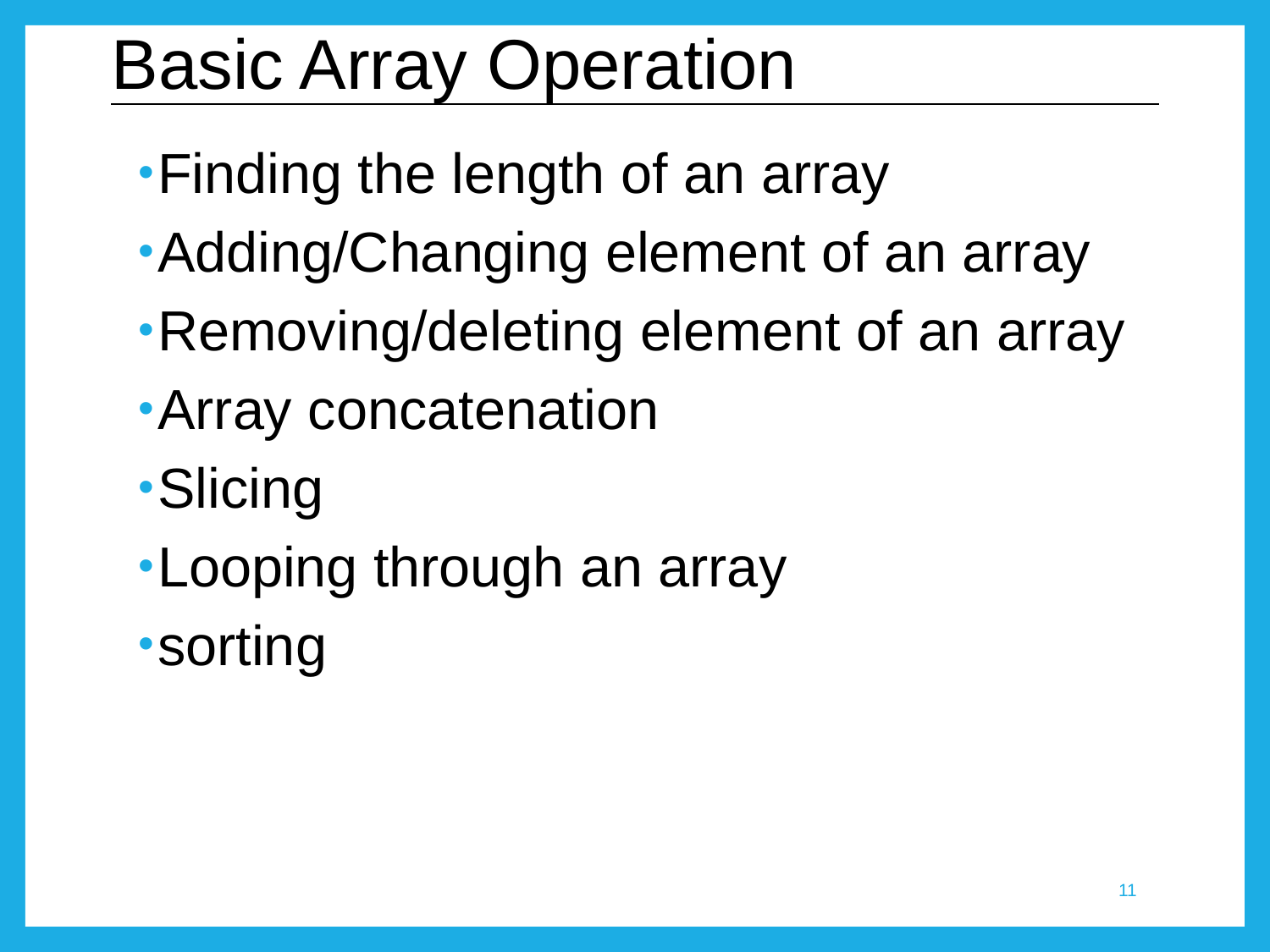

# Basic Array Operation
Finding the length of an array
Adding/Changing element of an array
Removing/deleting element of an array
Array concatenation
Slicing
Looping through an array
sorting
11